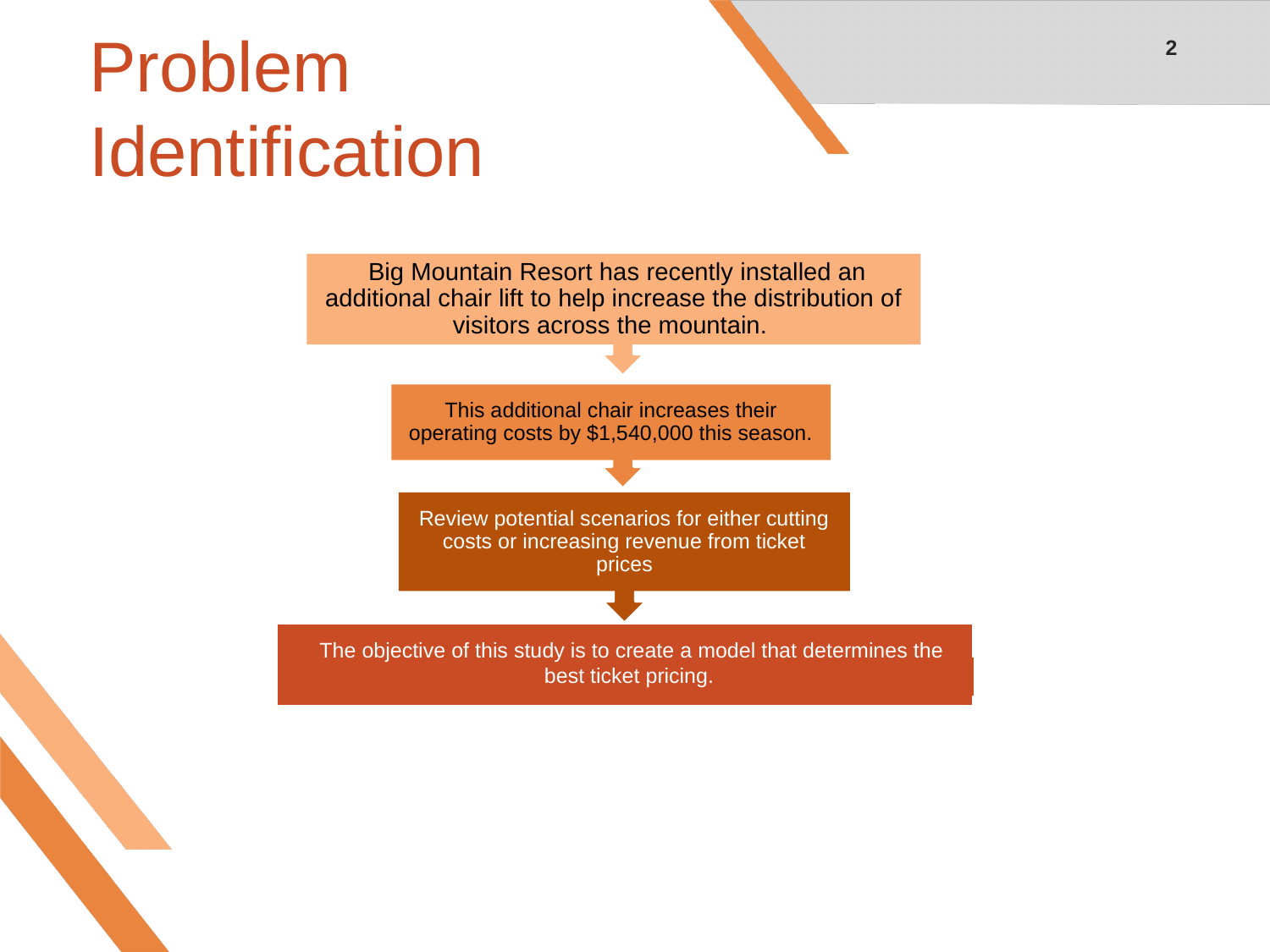

2
# Problem Identification
 Big Mountain Resort has recently installed an additional chair lift to help increase the distribution of visitors across the mountain.

This additional chair increases their operating costs by $1,540,000 this season.

Review potential scenarios for either cutting costs or increasing revenue from ticket prices

The objective of this study is to create a model that determines the best ticket pricing.